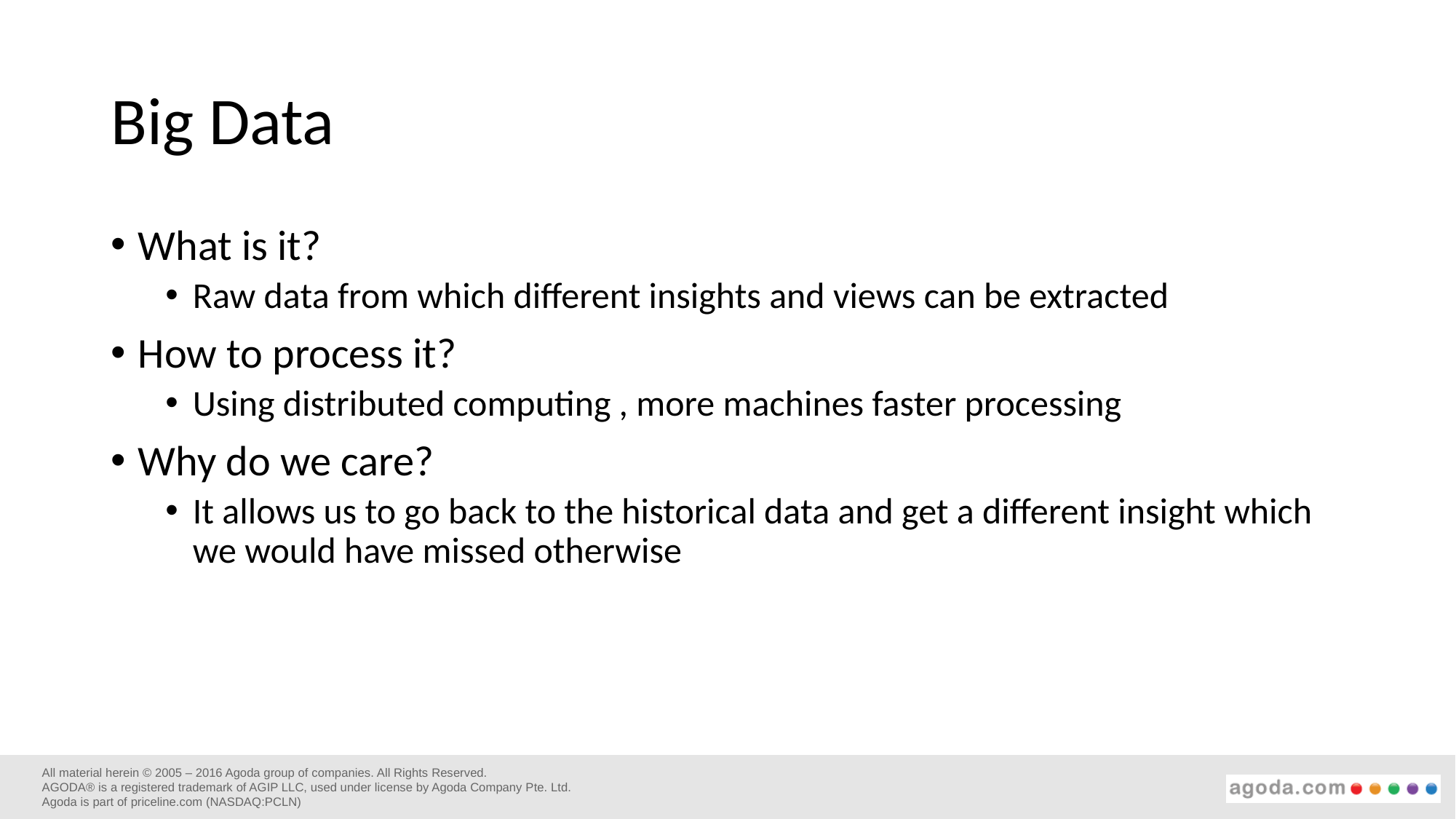

# Big Data
What is it?
Raw data from which different insights and views can be extracted
How to process it?
Using distributed computing , more machines faster processing
Why do we care?
It allows us to go back to the historical data and get a different insight which we would have missed otherwise